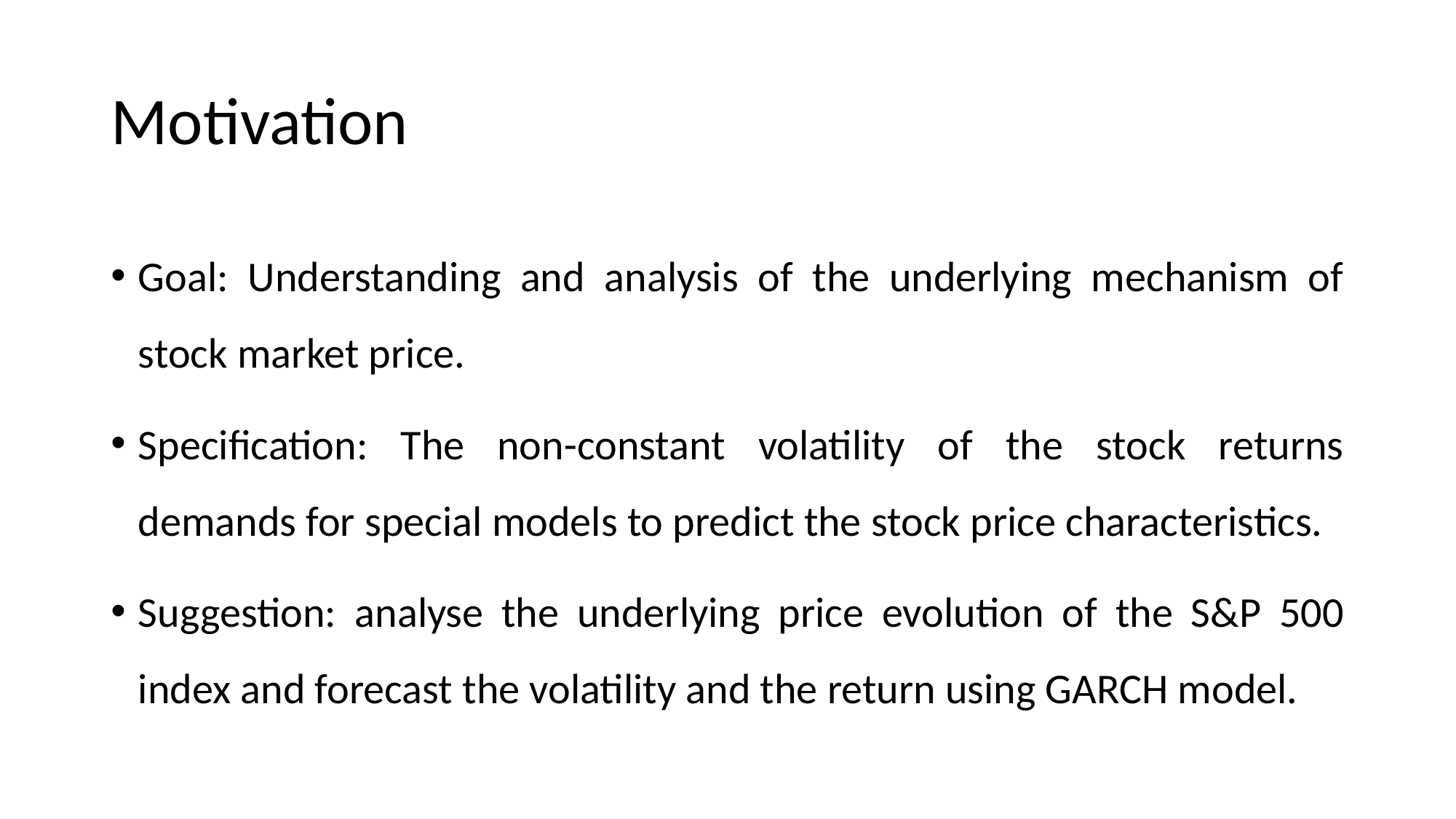

# Motivation
Goal: Understanding and analysis of the underlying mechanism of stock market price.
Specification: The non-constant volatility of the stock returns demands for special models to predict the stock price characteristics.
Suggestion: analyse the underlying price evolution of the S&P 500 index and forecast the volatility and the return using GARCH model.